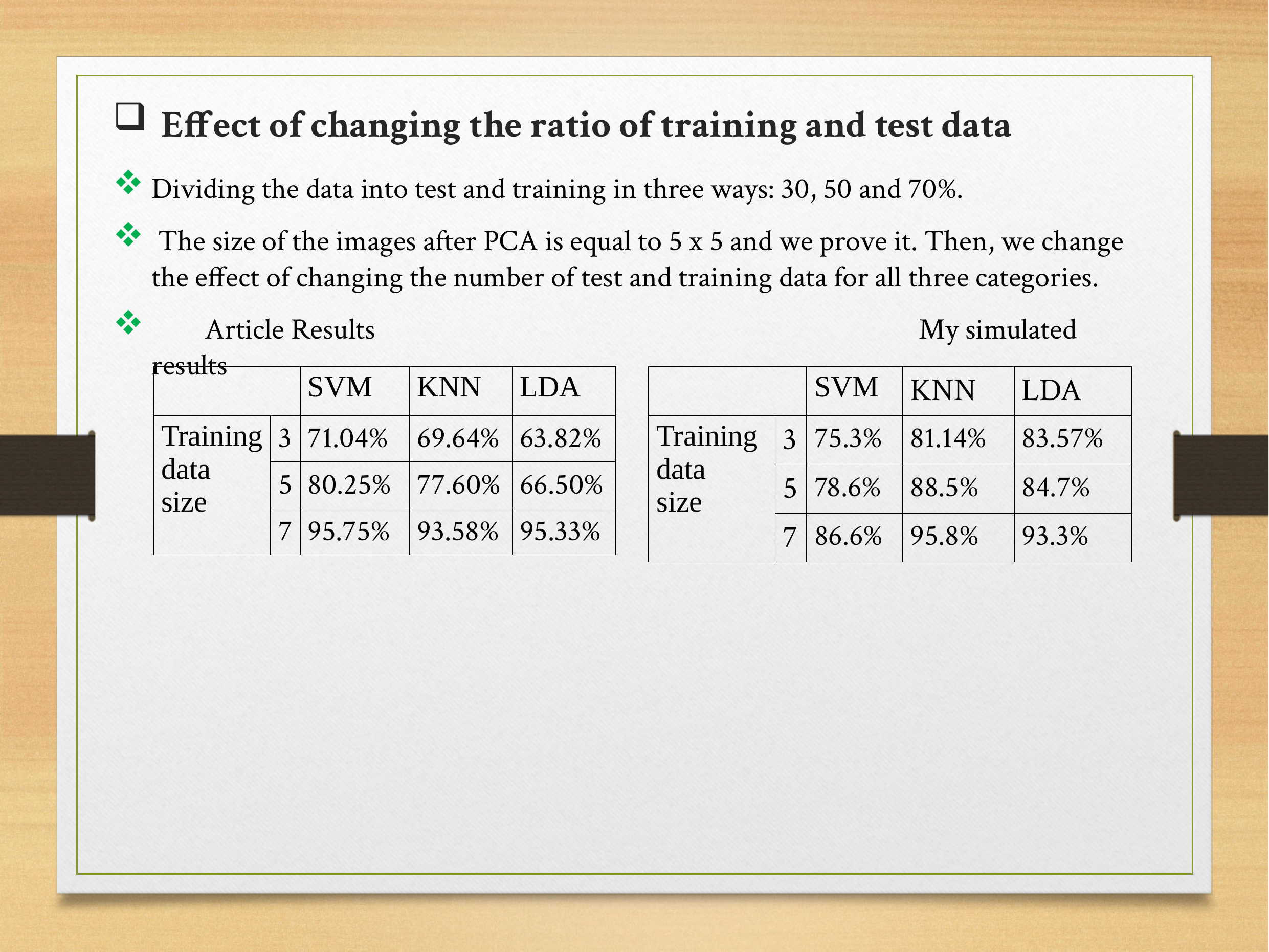

# Effect of changing the ratio of training and test data
Dividing the data into test and training in three ways: 30, 50 and 70%.
 The size of the images after PCA is equal to 5 x 5 and we prove it. Then, we change the effect of changing the number of test and training data for all three categories.
        Article Results								My simulated results

|  |  | SVM | KNN | LDA |
| --- | --- | --- | --- | --- |
| Training data size | 3 | 71.04% | 69.64% | 63.82% |
|  | 5 | 80.25% | 77.60% | 66.50% |
|  | 7 | 95.75% | 93.58% | 95.33% |
|  |  | SVM | KNN | LDA |
| --- | --- | --- | --- | --- |
| Training data size | 3 | 75.3% | 81.14% | 83.57% |
|  | 5 | 78.6% | 88.5% | 84.7% |
|  | 7 | 86.6% | 95.8% | 93.3% |